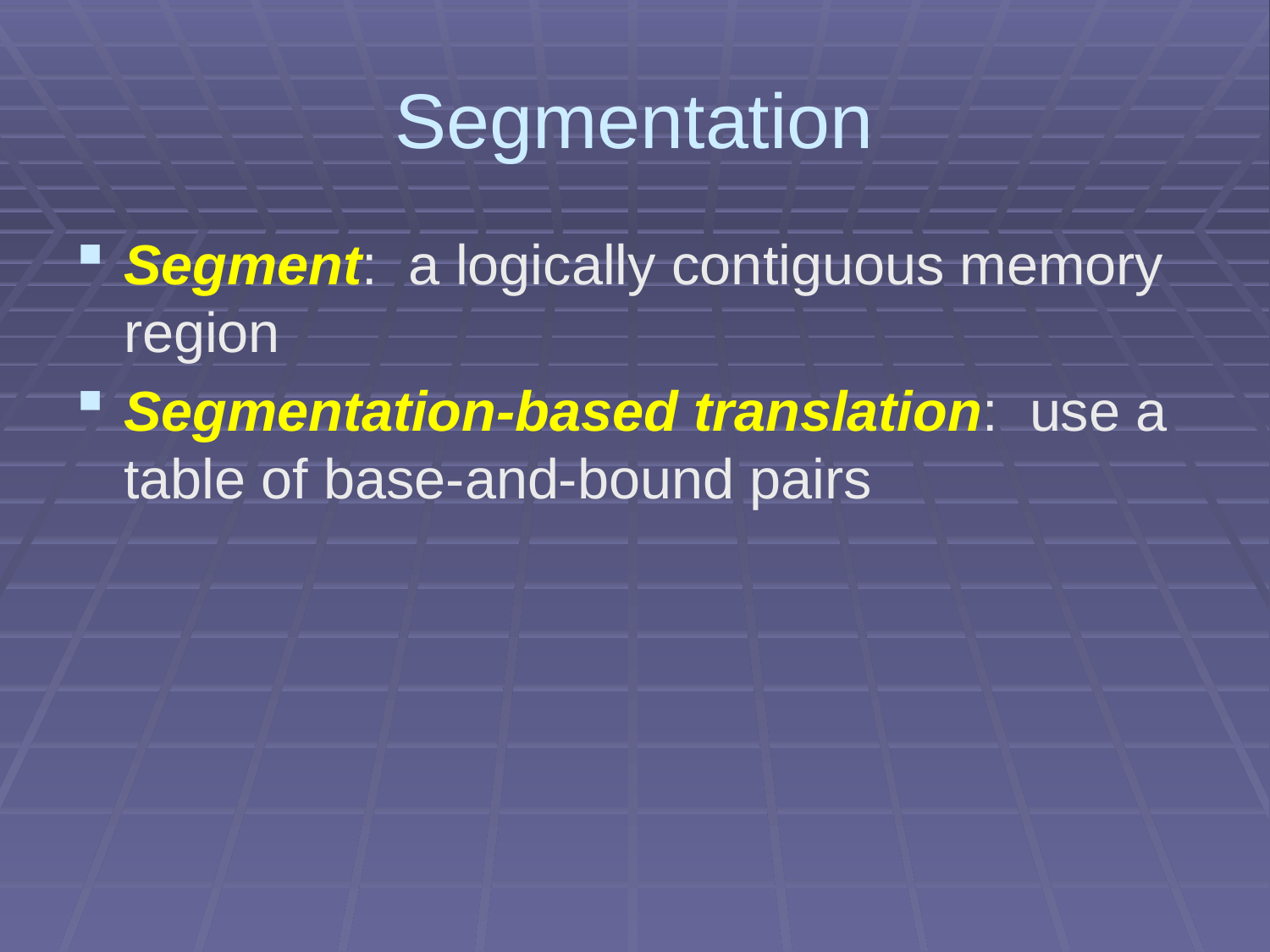

# Segmentation
Segment:  a logically contiguous memory region
Segmentation-based translation:  use a table of base-and-bound pairs